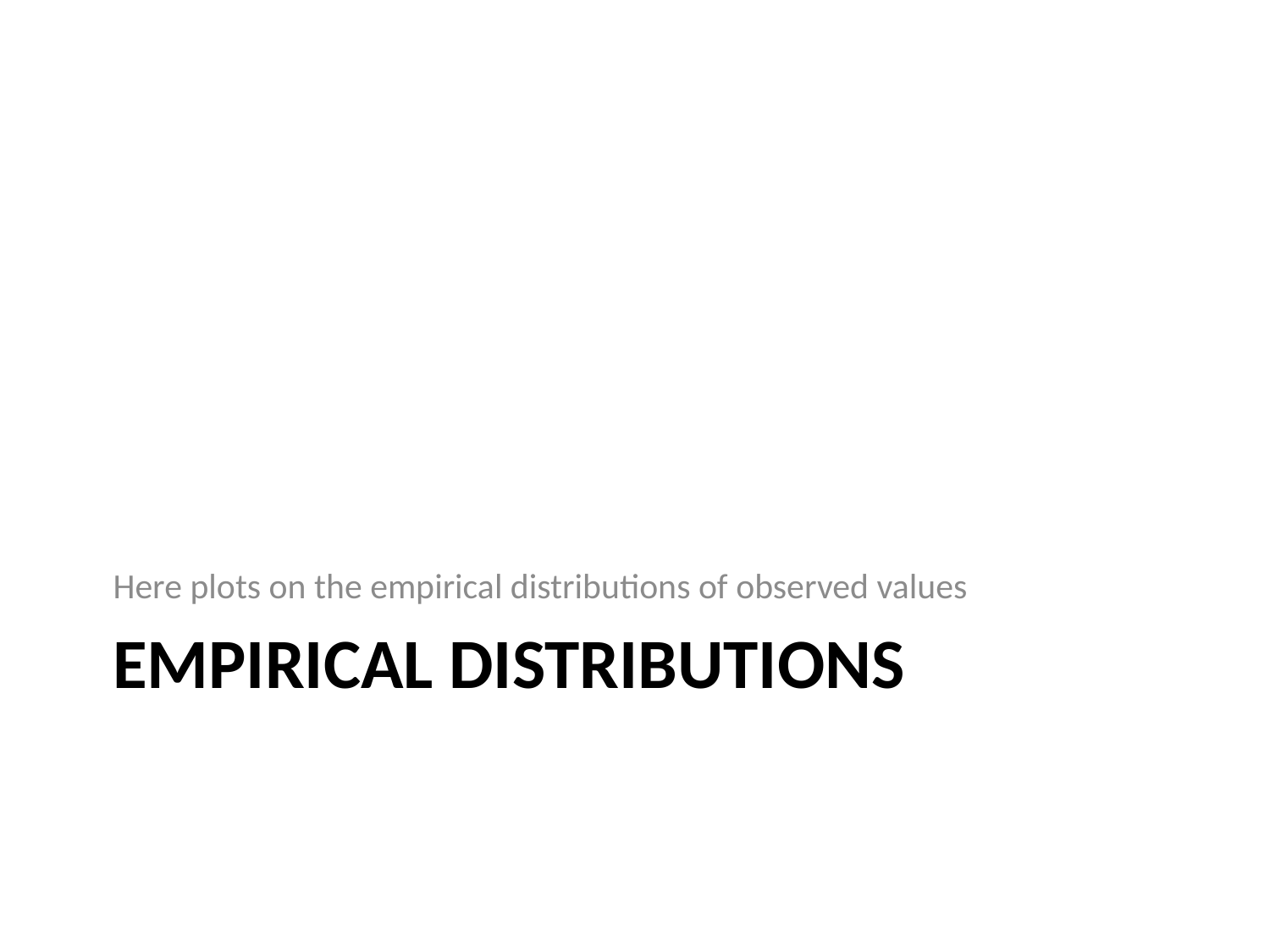

Here plots on the empirical distributions of observed values
# Empirical distributions